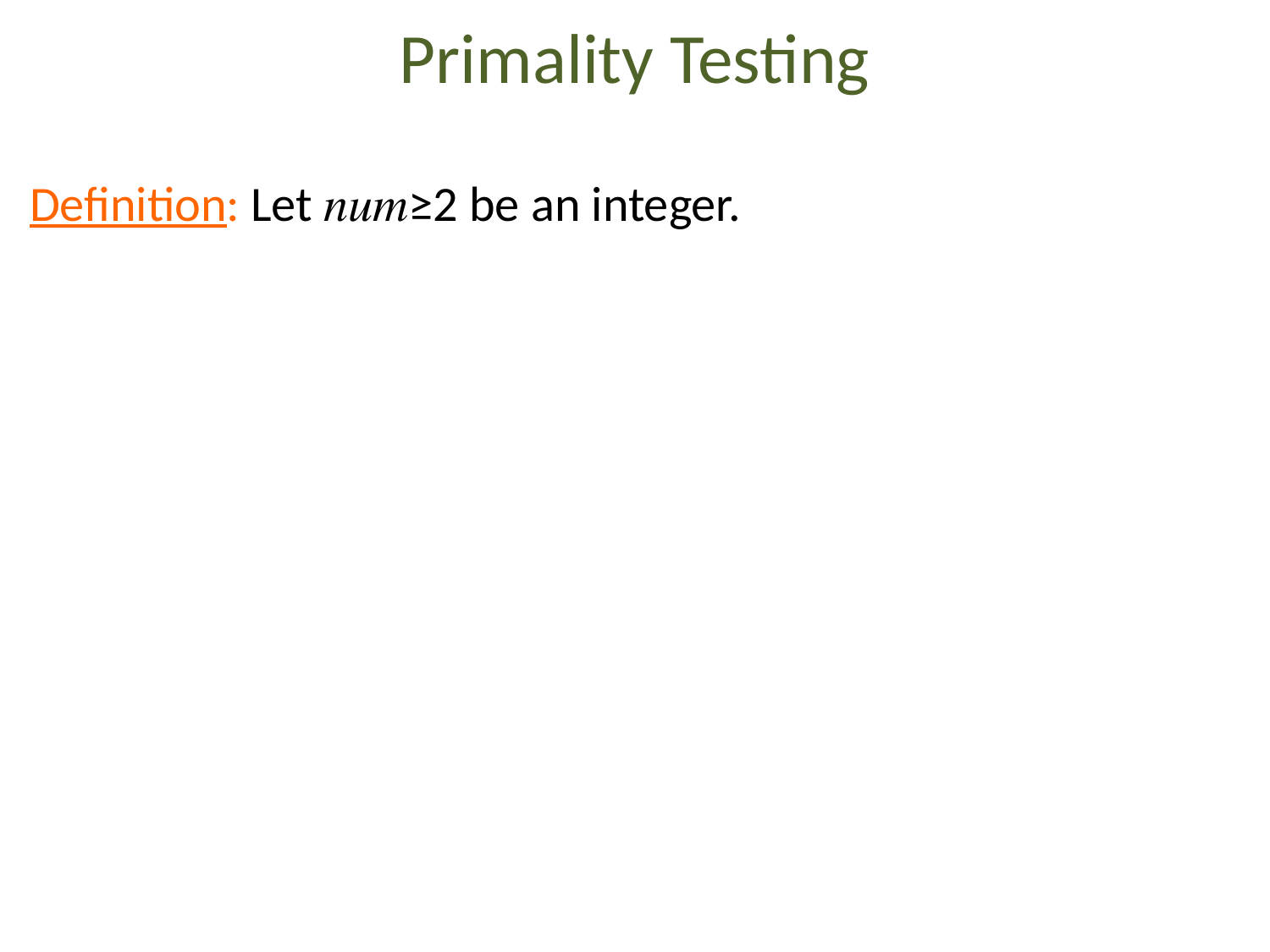

Primality Testing
Definition: Let num≥2 be an integer.